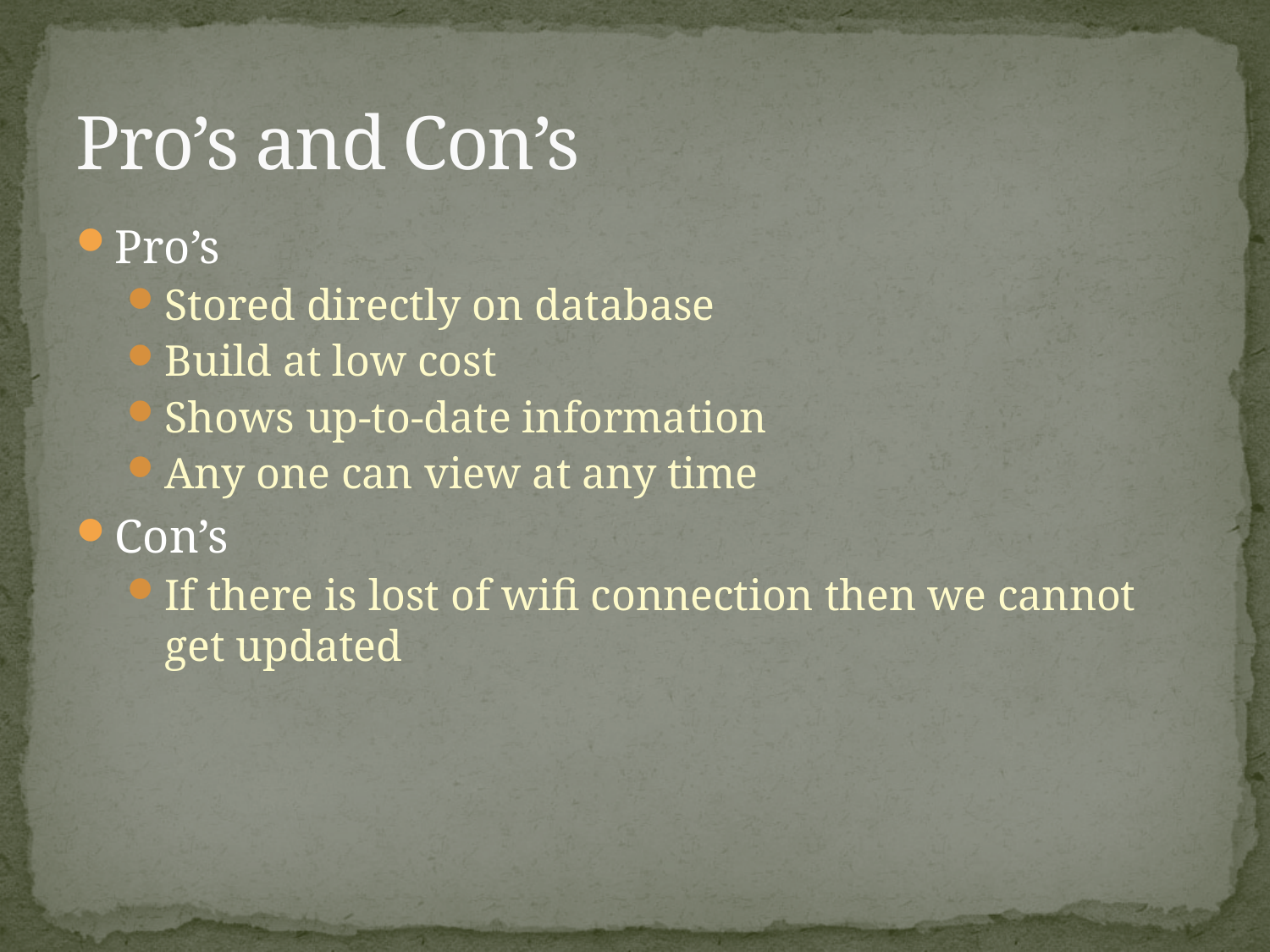

# Pro’s and Con’s
Pro’s
Stored directly on database
Build at low cost
Shows up-to-date information
Any one can view at any time
Con’s
If there is lost of wifi connection then we cannot get updated